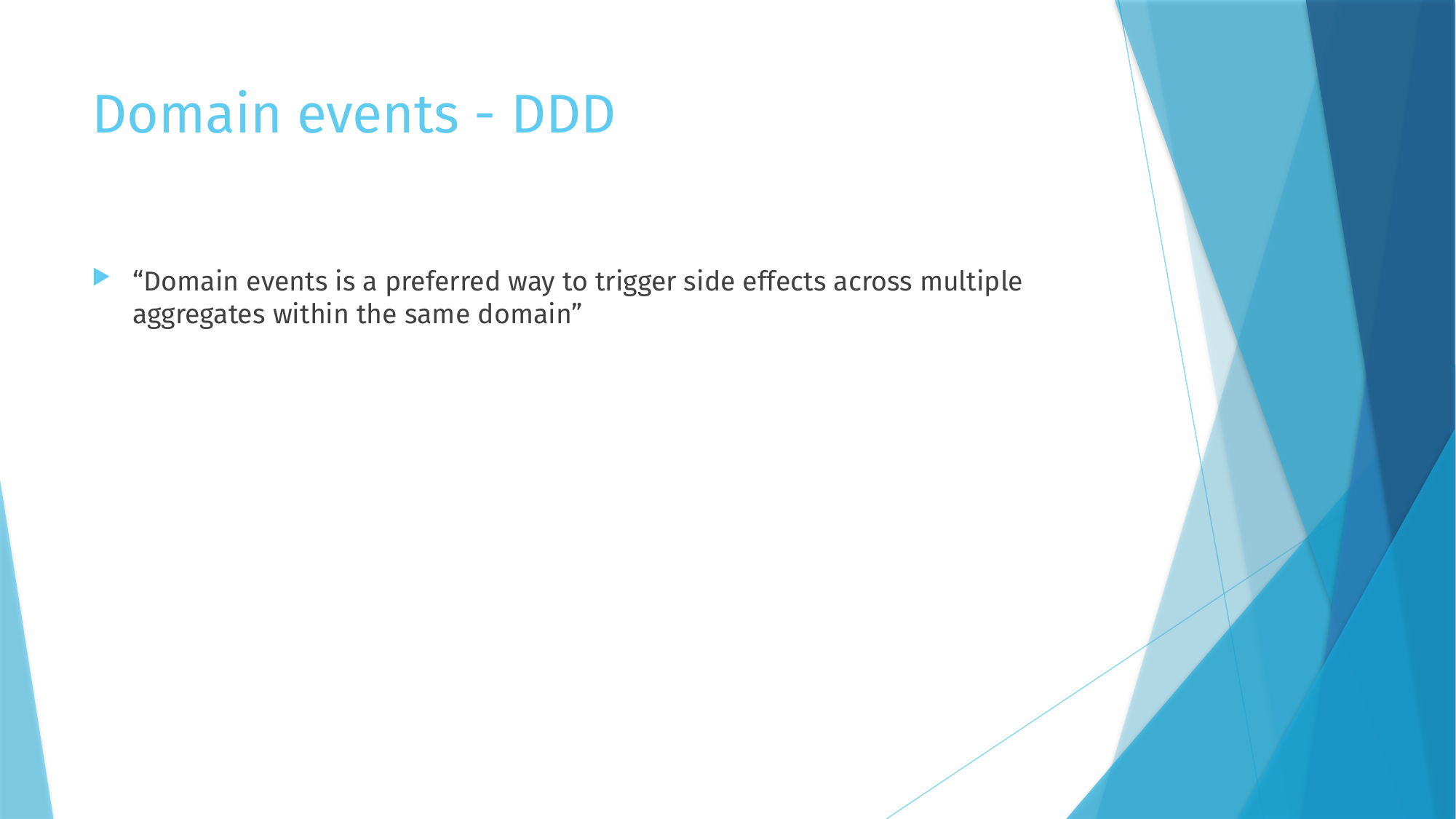

# Domain events - DDD
“Domain events is a preferred way to trigger side effects across multiple aggregates within the same domain”